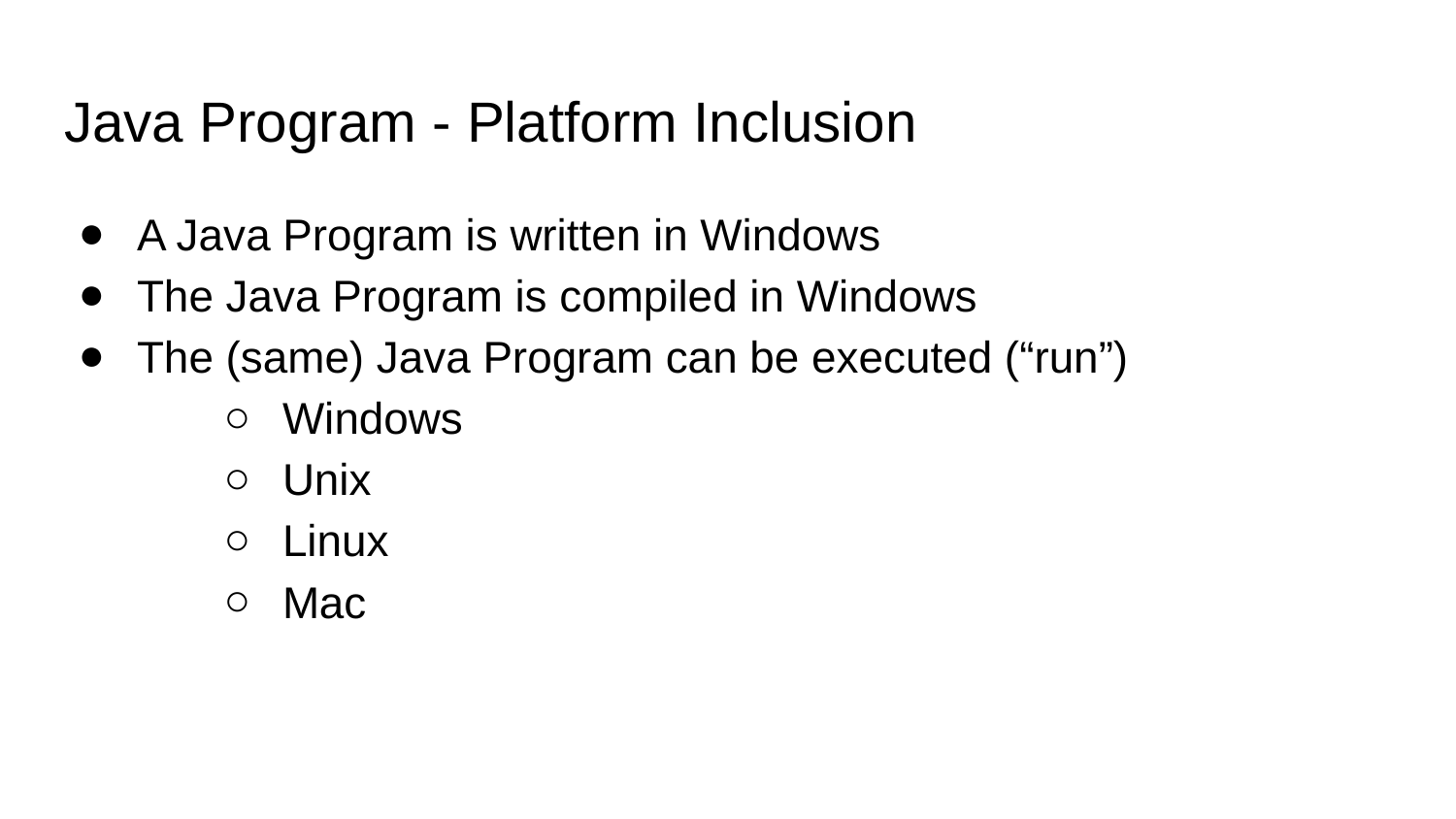

# Java Program - Platform Inclusion
A Java Program is written in Windows
The Java Program is compiled in Windows
The (same) Java Program can be executed (“run”)
Windows
Unix
Linux
Mac